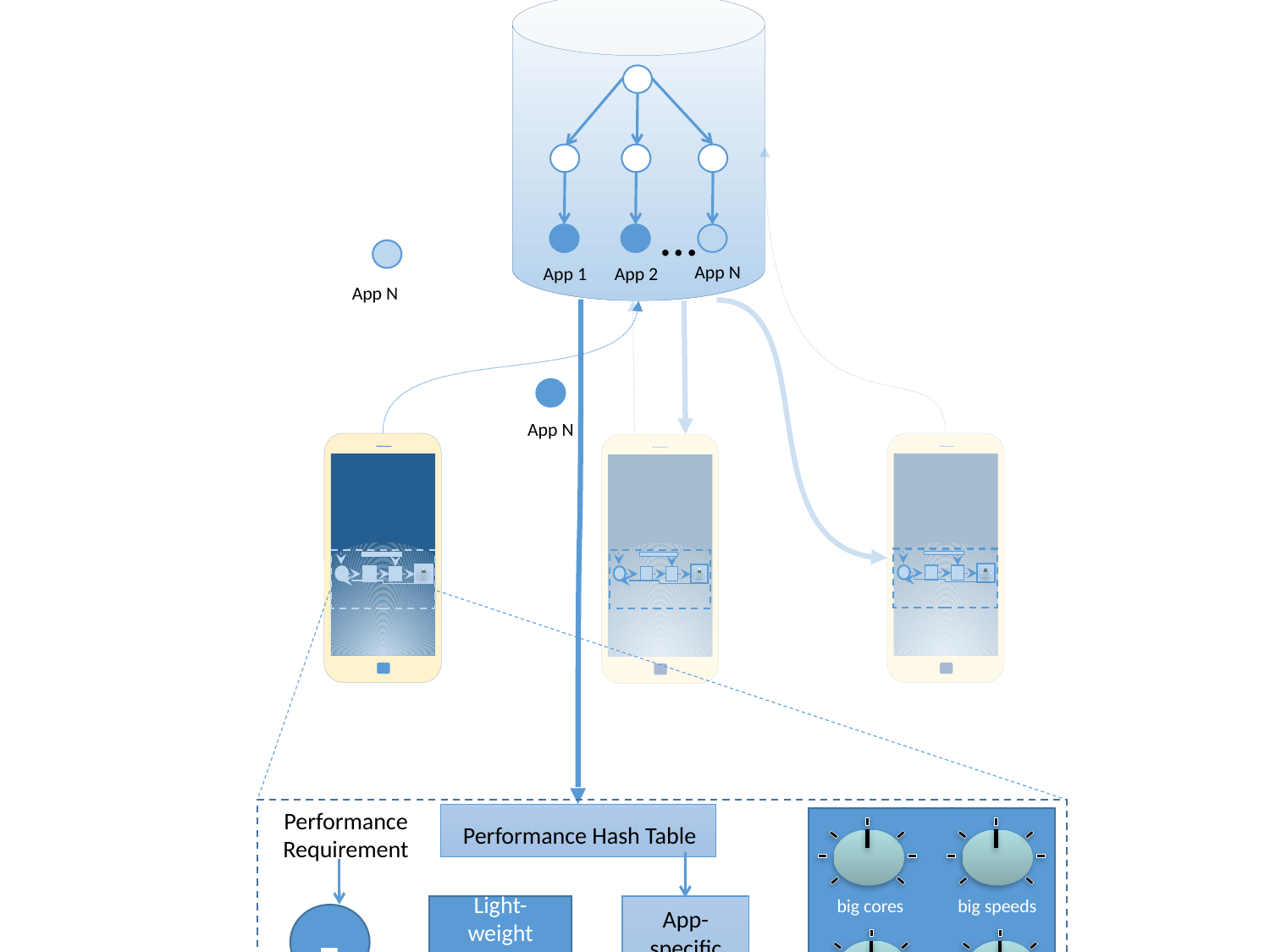

Server,  Running HBM

App 1

App 2

App N

…

App N

App N

Performance
Requirement

Performance Hash Table

big cores
big speeds

LITTLE cores
LITTLE speeds
Light-weight Control
System
App-specific
Optimizer
-
Performance Feedback